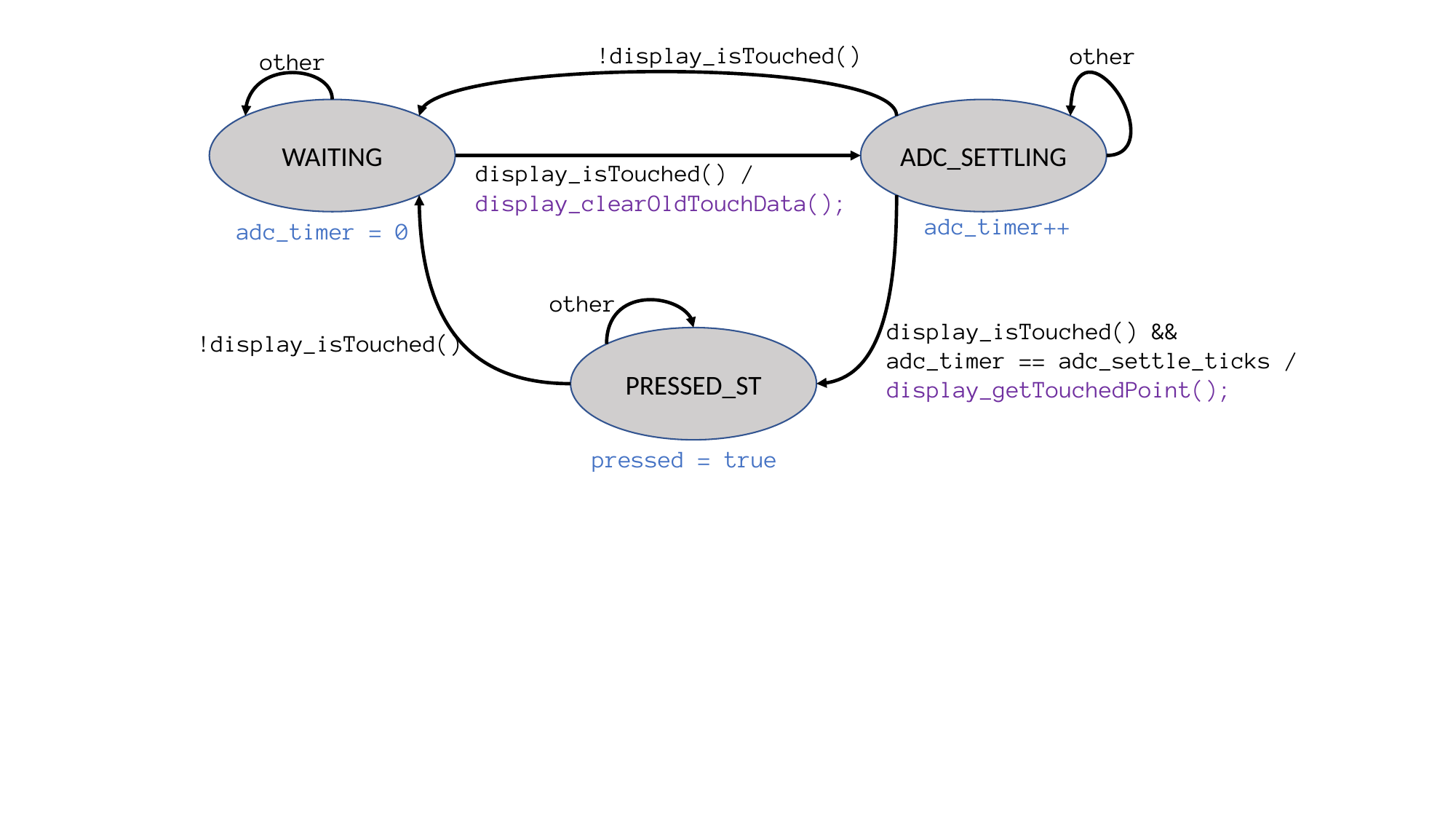

!display_isTouched()
other
other
WAITING
ADC_SETTLING
display_isTouched() / display_clearOldTouchData();
adc_timer++
adc_timer = 0
other
display_isTouched() && adc_timer == adc_settle_ticks / display_getTouchedPoint();
!display_isTouched()
PRESSED_ST
pressed = true